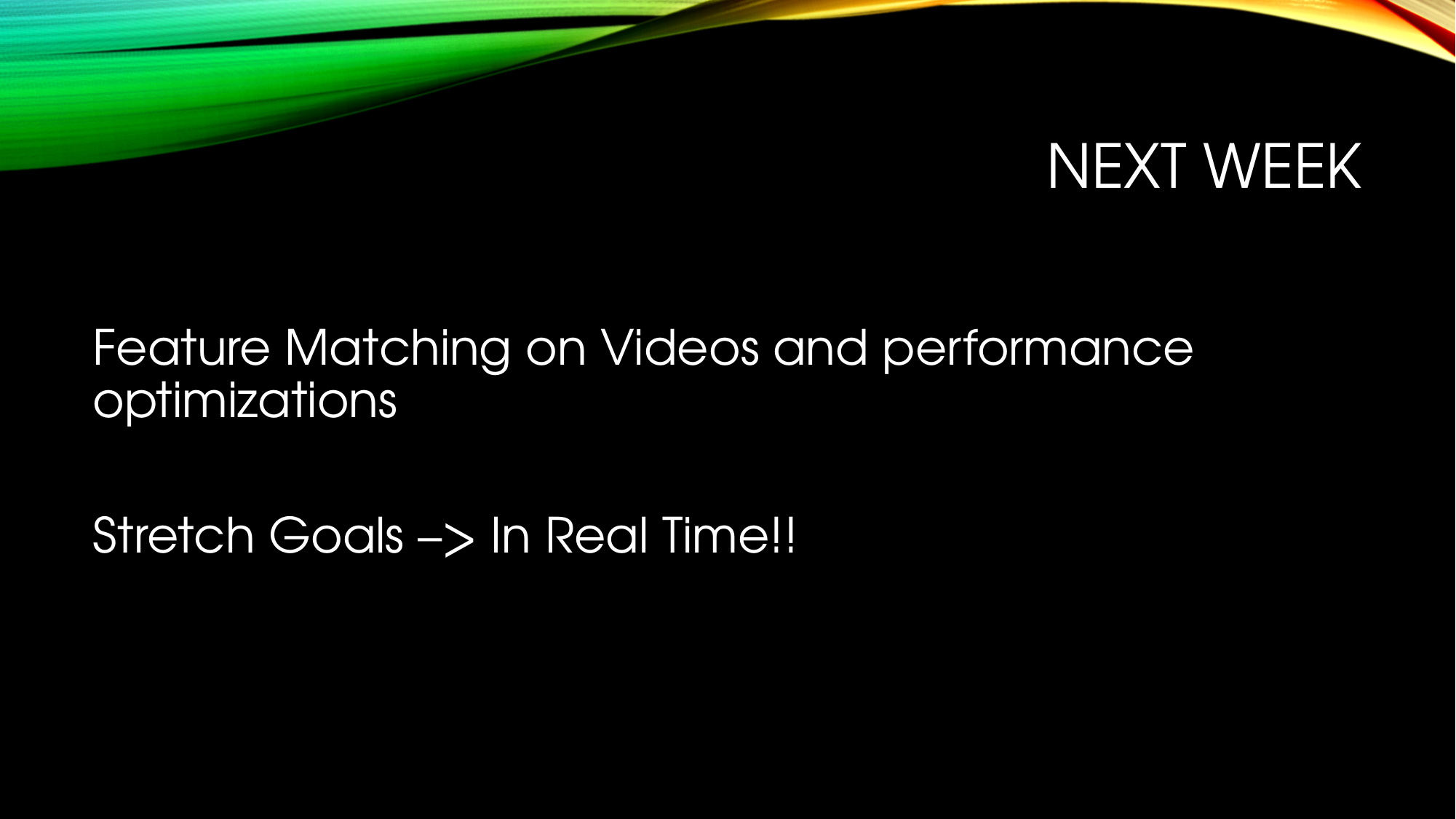

# NEXT WEEK
Feature Matching on Videos and performance optimizations

Stretch Goals –> In Real Time!!